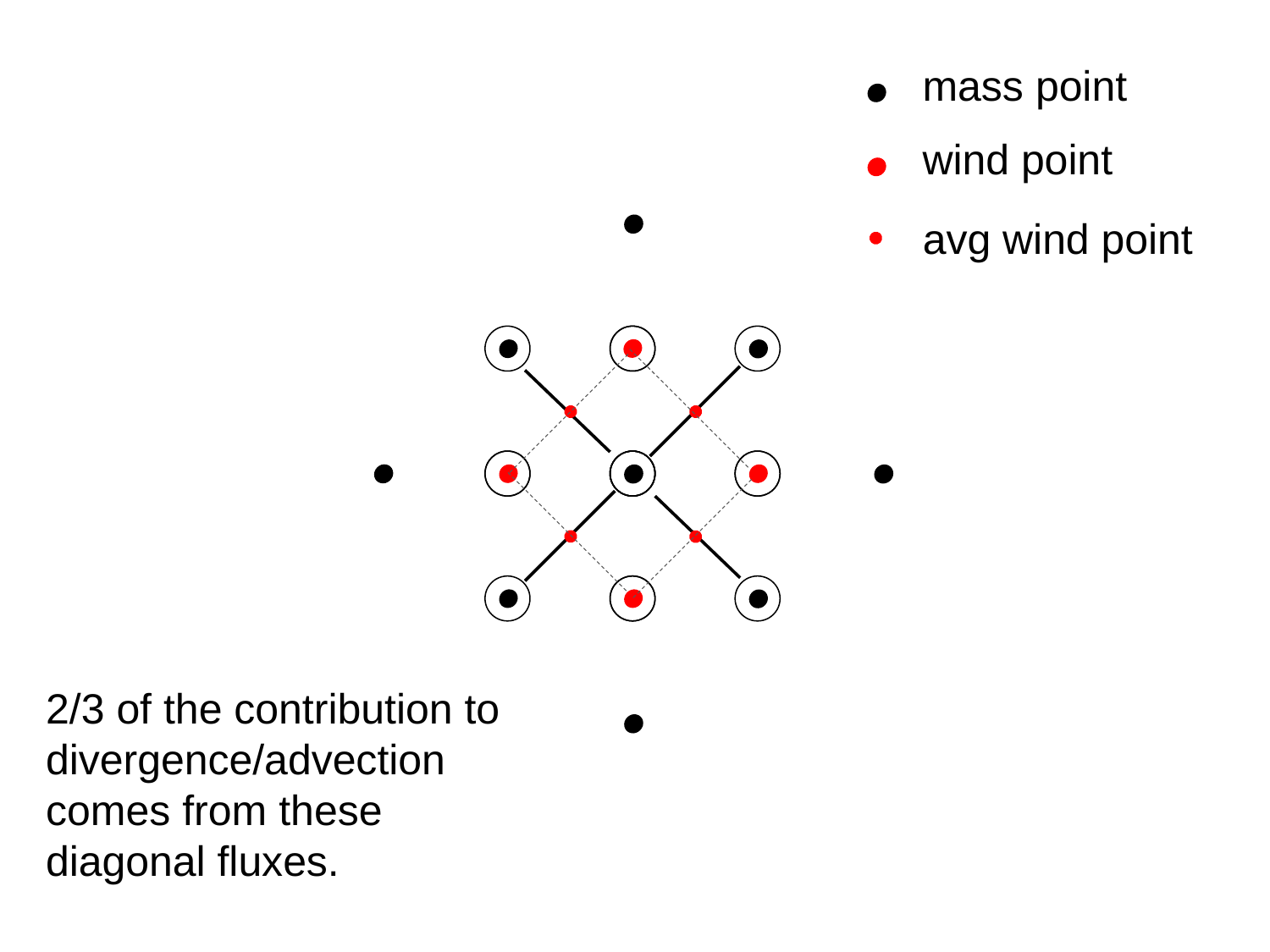

mass point

wind point

avg wind point

2/3 of the contribution to divergence/advection comes from these diagonal fluxes.